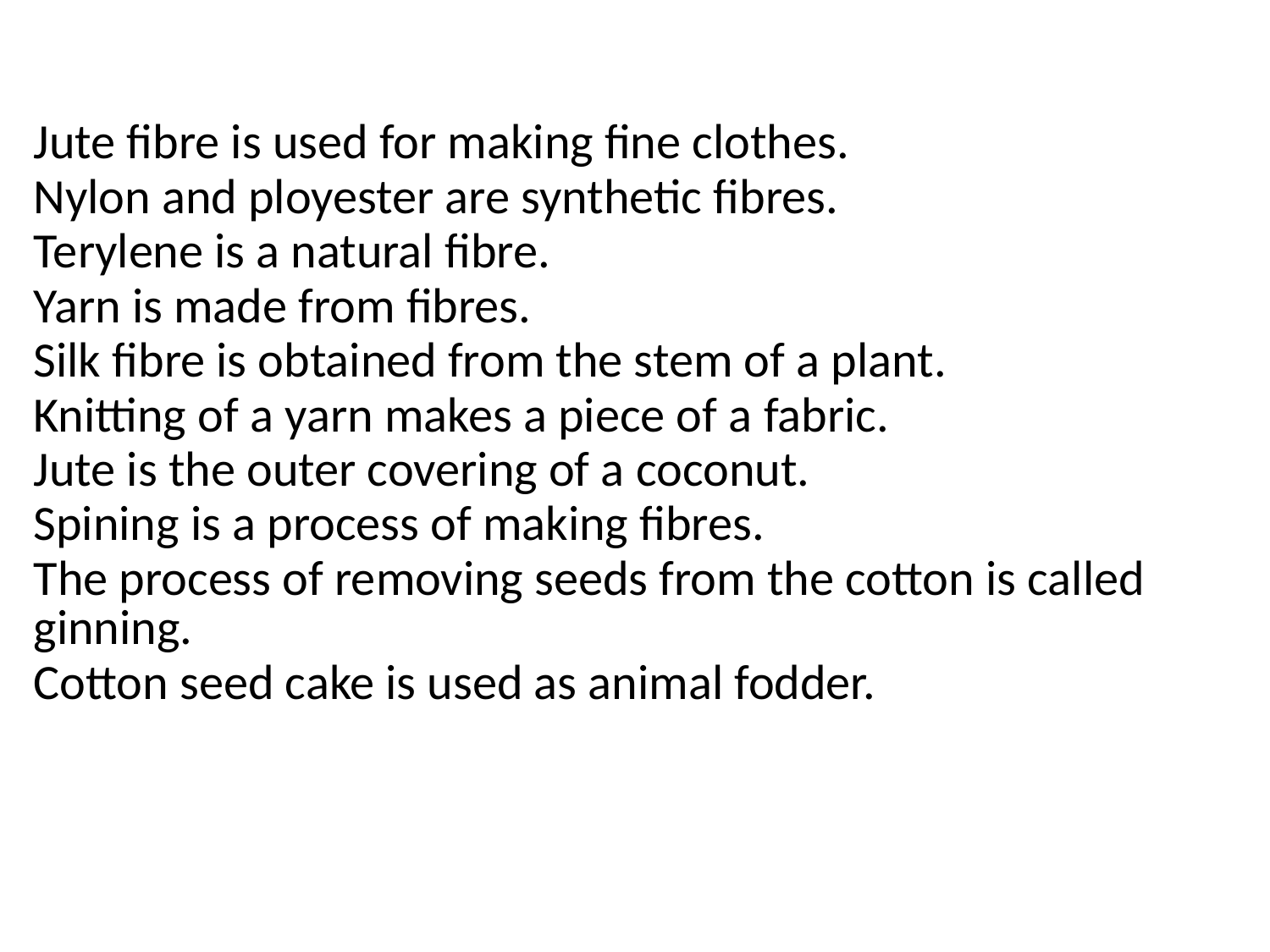

| Jute fibre is used for making fine clothes. |
| --- |
| Nylon and ployester are synthetic fibres. |
| Terylene is a natural fibre. |
| Yarn is made from fibres. |
| Silk fibre is obtained from the stem of a plant. |
| Knitting of a yarn makes a piece of a fabric. |
| Jute is the outer covering of a coconut. |
| Spining is a process of making fibres. |
| The process of removing seeds from the cotton is called ginning. |
| Cotton seed cake is used as animal fodder. |